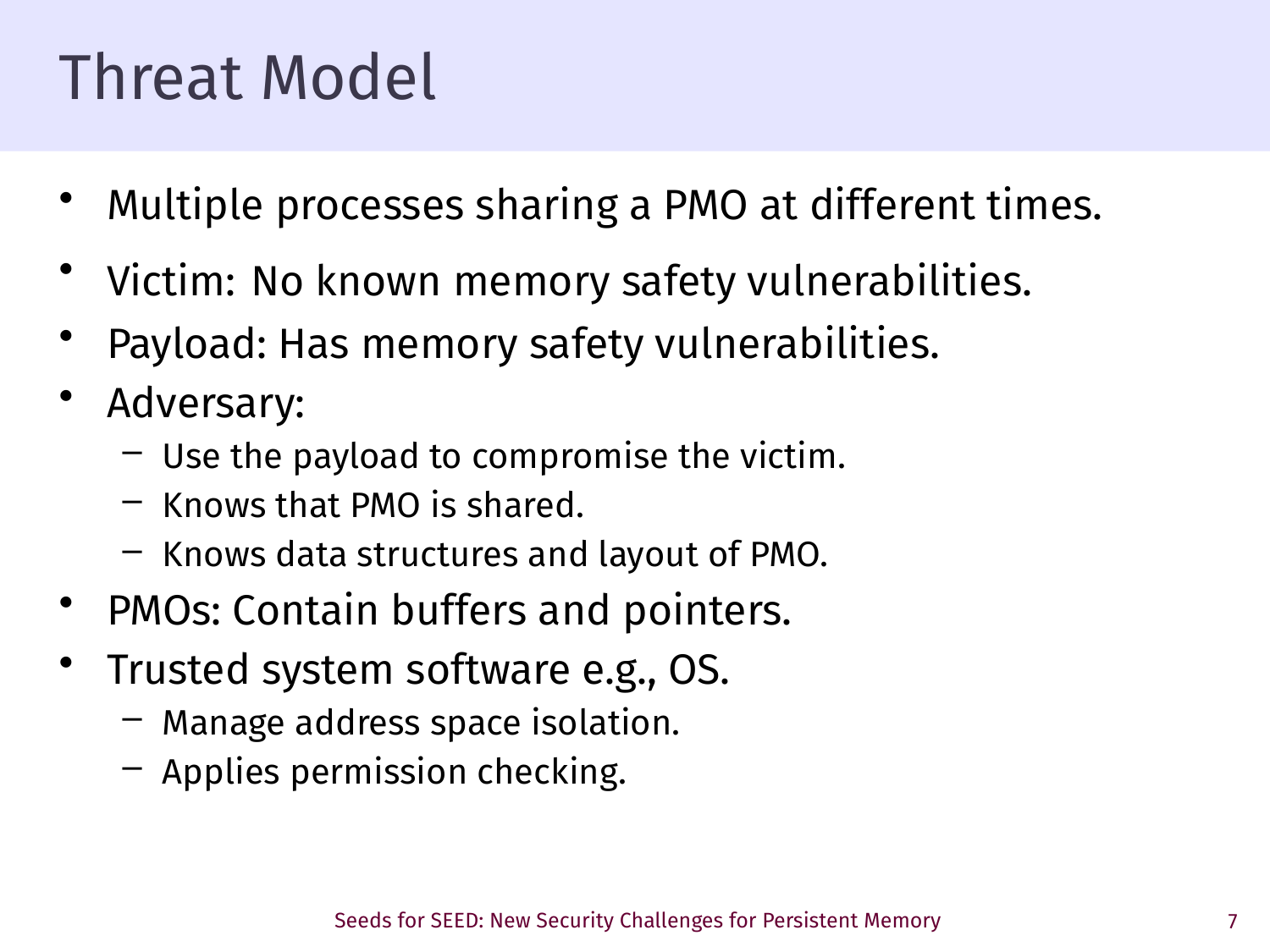

# Threat Model
Multiple processes sharing a PMO at different times.
Victim: No known memory safety vulnerabilities.
Payload: Has memory safety vulnerabilities.
Adversary:
Use the payload to compromise the victim.
Knows that PMO is shared.
Knows data structures and layout of PMO.
PMOs: Contain buffers and pointers.
Trusted system software e.g., OS.
Manage address space isolation.
Applies permission checking.
Seeds for SEED: New Security Challenges for Persistent Memory